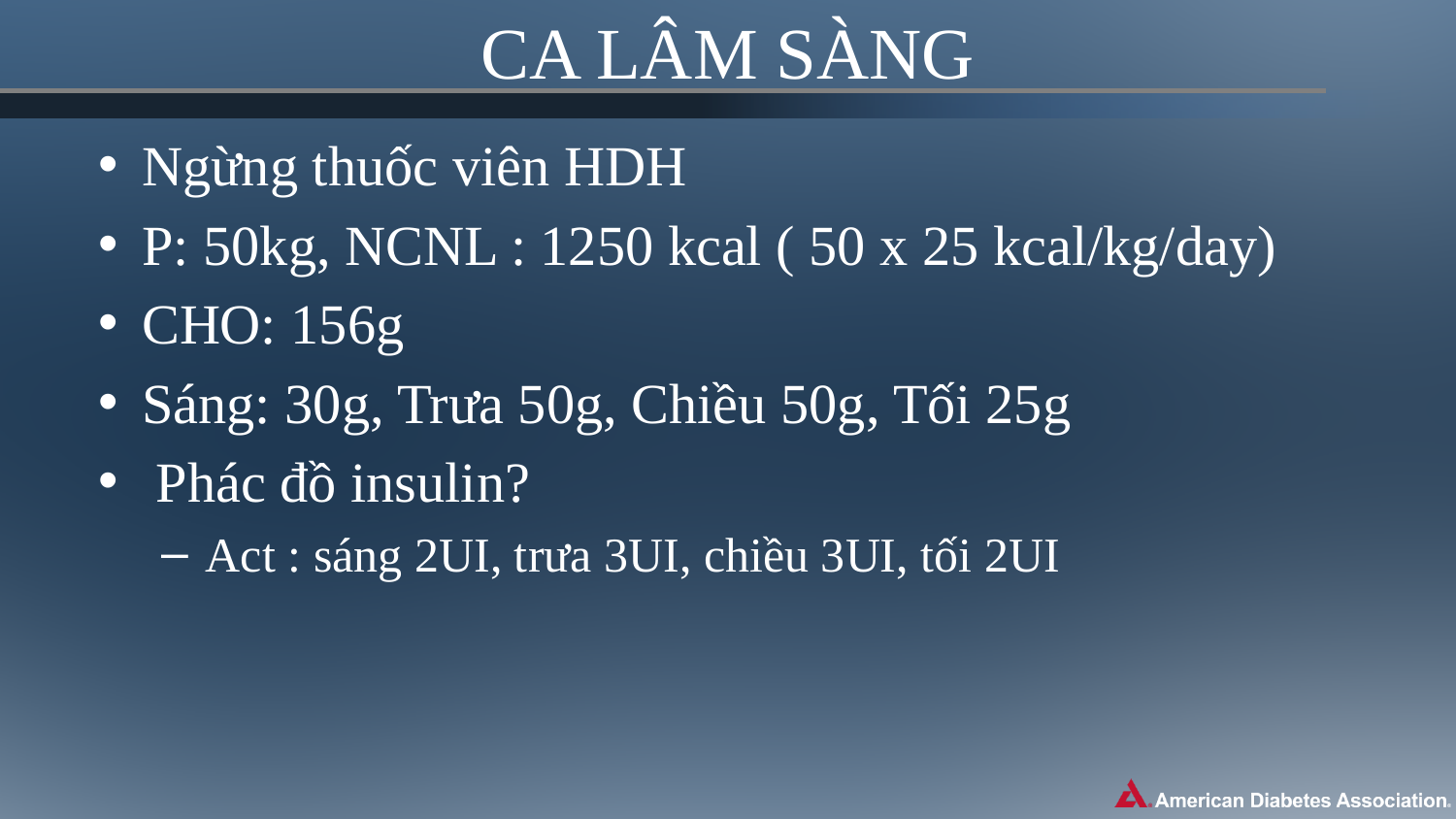

# CA LÂM SÀNG
Ngừng thuốc viên HDH
P: 50kg, NCNL : 1250 kcal ( 50 x 25 kcal/kg/day)
CHO: 156g
Sáng: 30g, Trưa 50g, Chiều 50g, Tối 25g
 Phác đồ insulin?
Act : sáng 2UI, trưa 3UI, chiều 3UI, tối 2UI